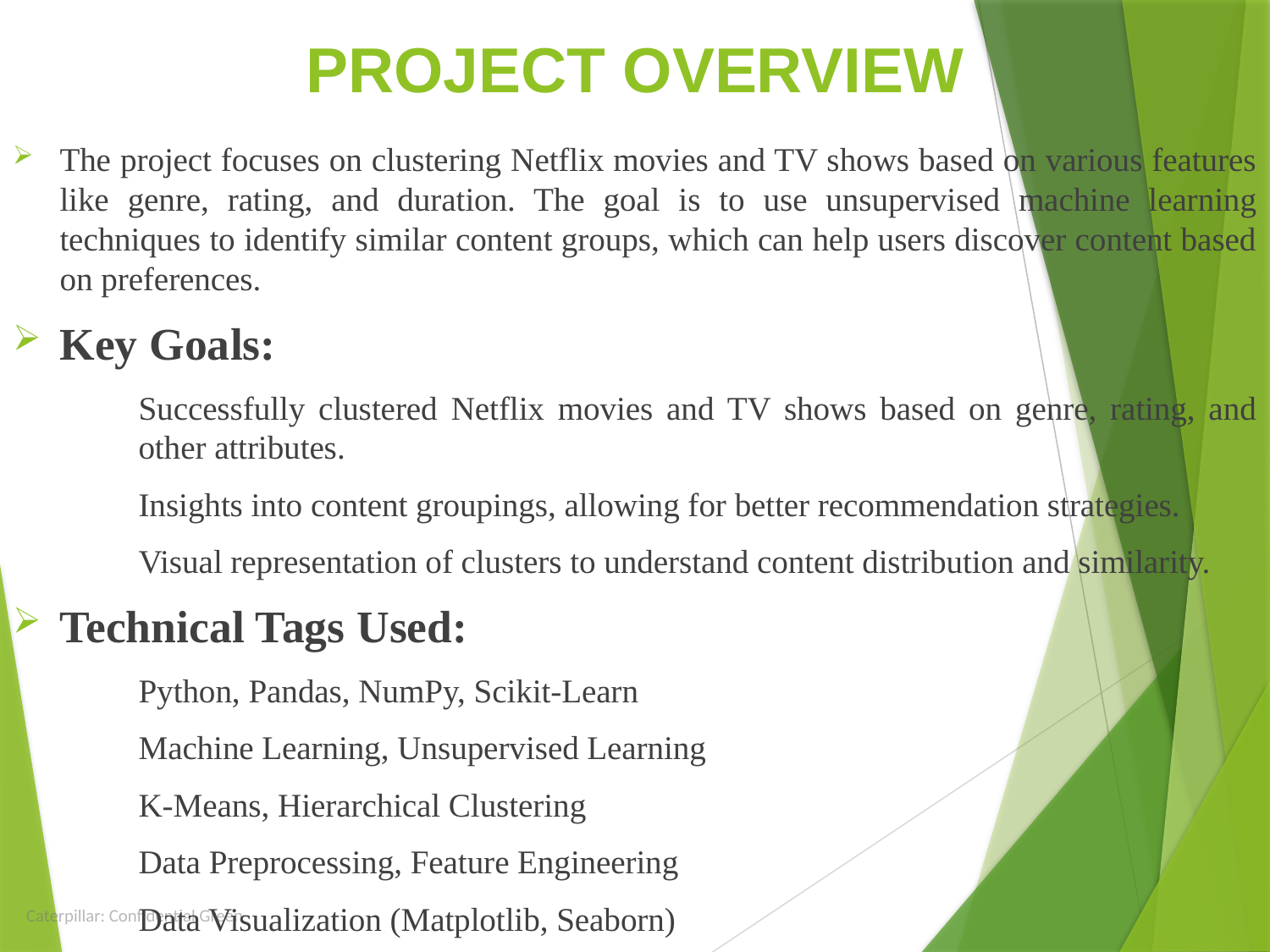

# PROJECT OVERVIEW
The project focuses on clustering Netflix movies and TV shows based on various features like genre, rating, and duration. The goal is to use unsupervised machine learning techniques to identify similar content groups, which can help users discover content based on preferences.
Key Goals:
	Successfully clustered Netflix movies and TV shows based on genre, rating, and 	other attributes.
	Insights into content groupings, allowing for better recommendation strategies.
	Visual representation of clusters to understand content distribution and similarity.
Technical Tags Used:
	Python, Pandas, NumPy, Scikit-Learn
	Machine Learning, Unsupervised Learning
	K-Means, Hierarchical Clustering
	Data Preprocessing, Feature Engineering
	Data Visualization (Matplotlib, Seaborn)